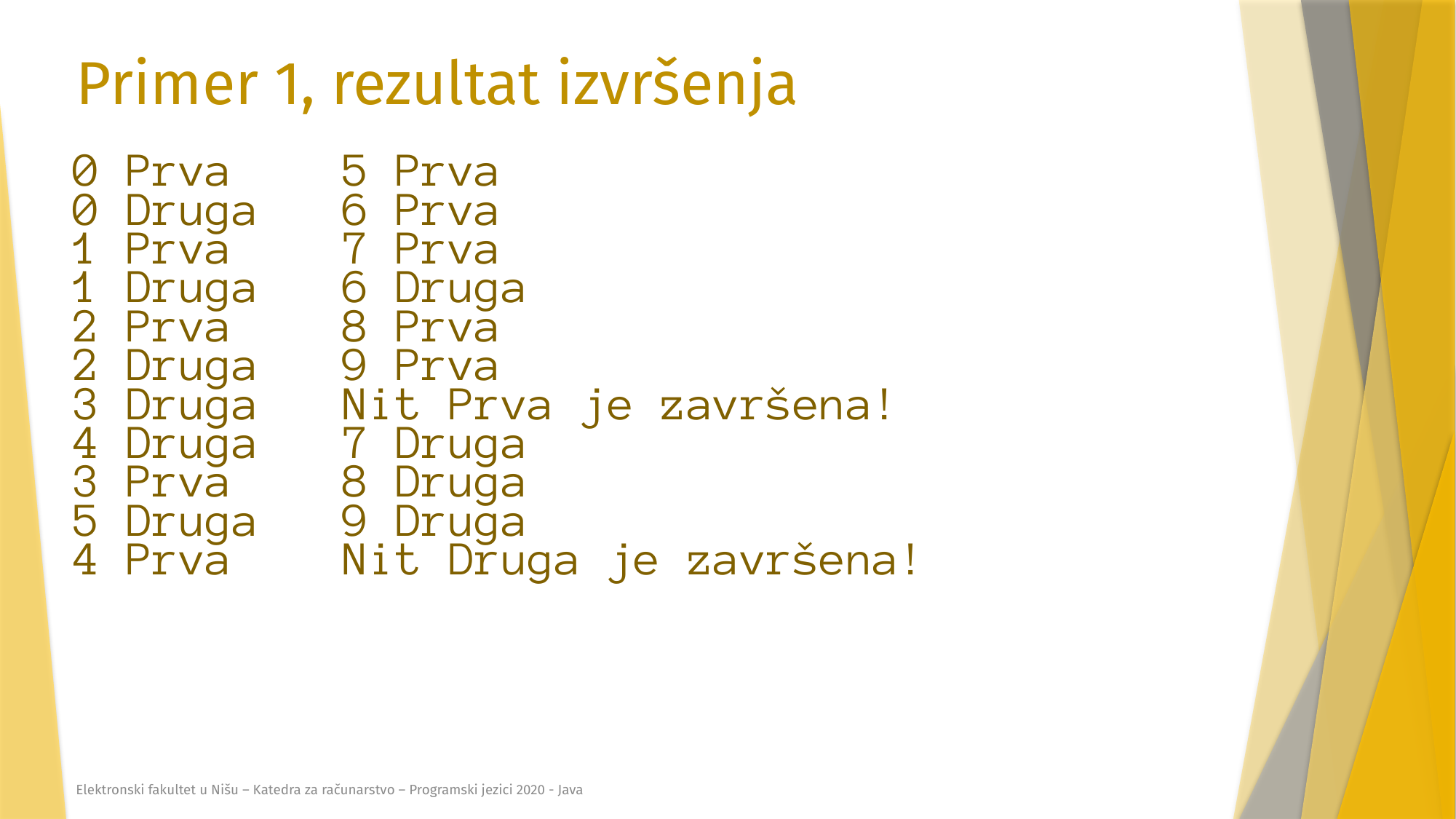

# Primer 1, rezultat izvršenja
| 0 Prva 0 Druga 1 Prva 1 Druga 2 Prva 2 Druga 3 Druga 4 Druga 3 Prva 5 Druga 4 Prva | 5 Prva 6 Prva 7 Prva 6 Druga 8 Prva 9 Prva Nit Prva je završena! 7 Druga 8 Druga 9 Druga Nit Druga je završena! |
| --- | --- |
Elektronski fakultet u Nišu – Katedra za računarstvo – Programski jezici 2020 - Java